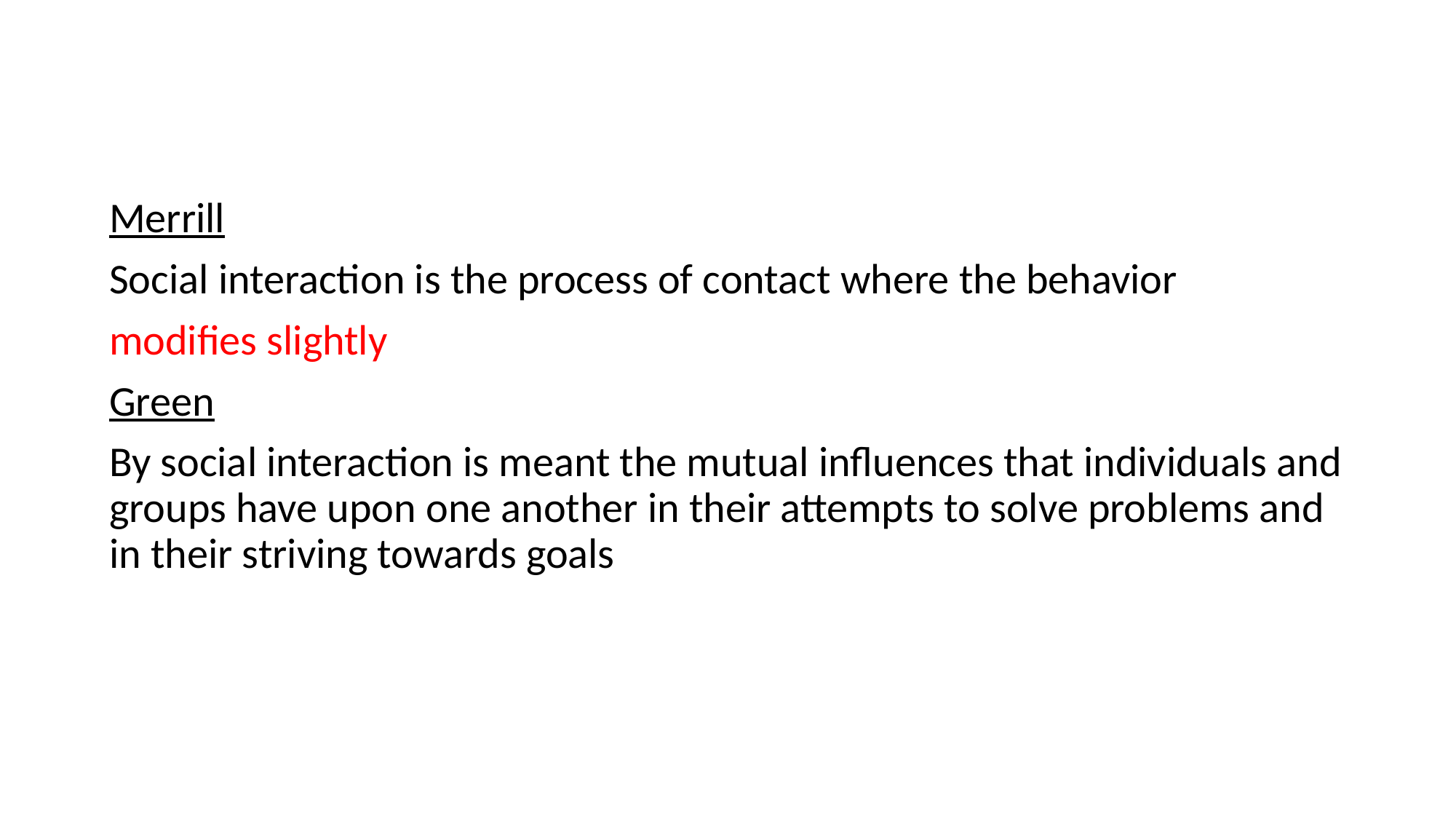

Merrill
Social interaction is the process of contact where the behavior
modifies slightly
Green
By social interaction is meant the mutual influences that individuals and groups have upon one another in their attempts to solve problems and in their striving towards goals